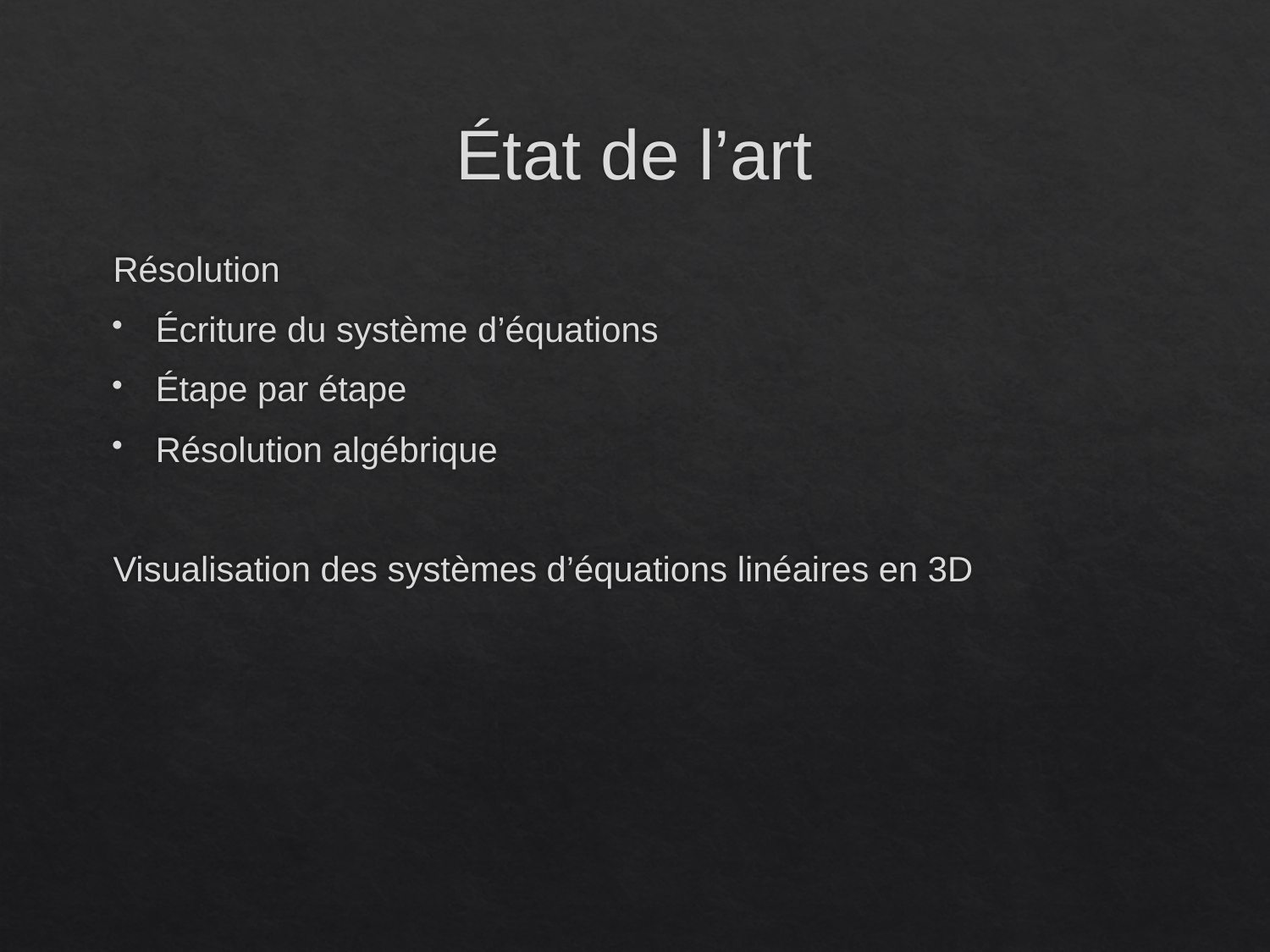

# État de l’art
Résolution
Écriture du système d’équations
Étape par étape
Résolution algébrique

Visualisation des systèmes d’équations linéaires en 3D